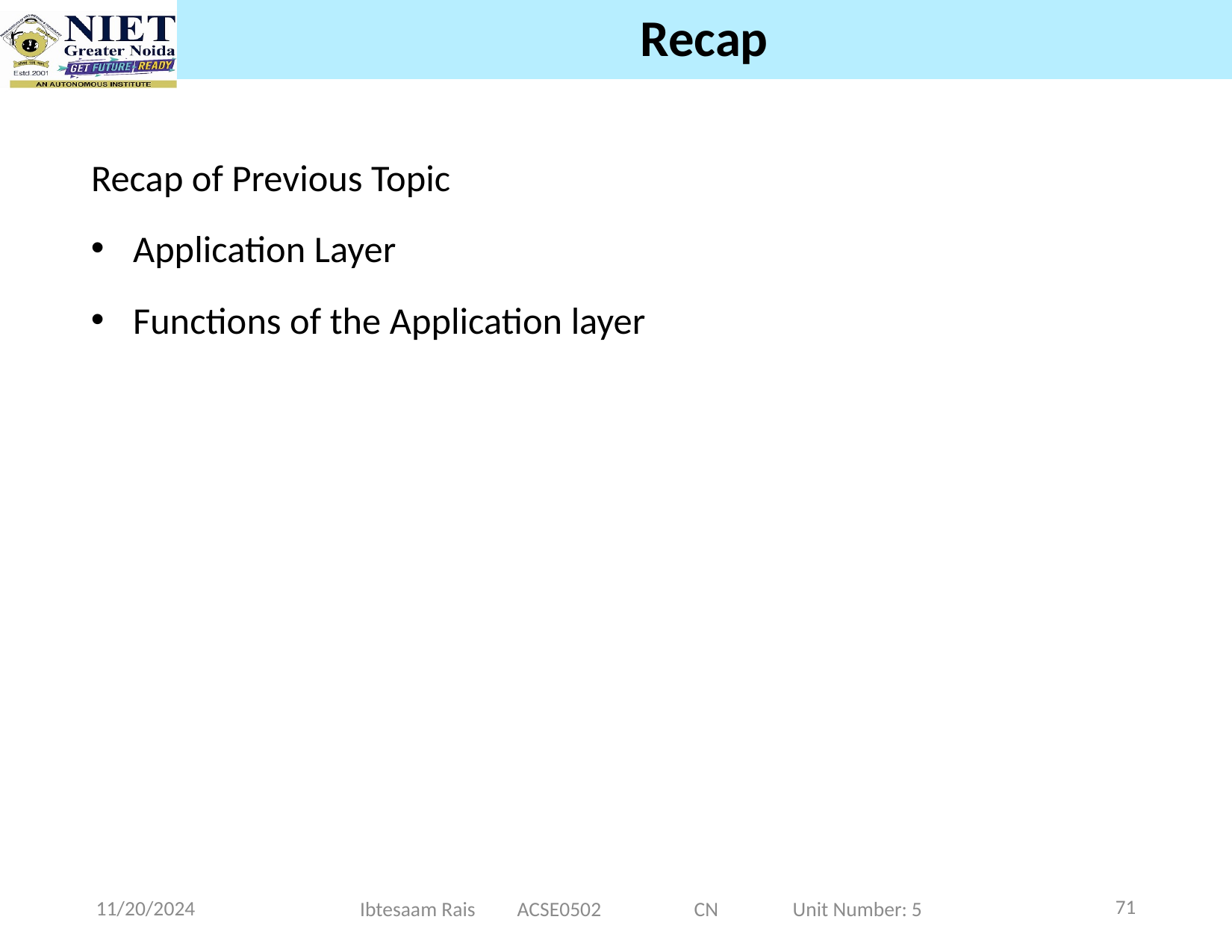

# Recap
Recap of Previous Topic
Application Layer
Functions of the Application layer

71
11/20/2024
Ibtesaam Rais         ACSE0502                    CN                Unit Number: 5